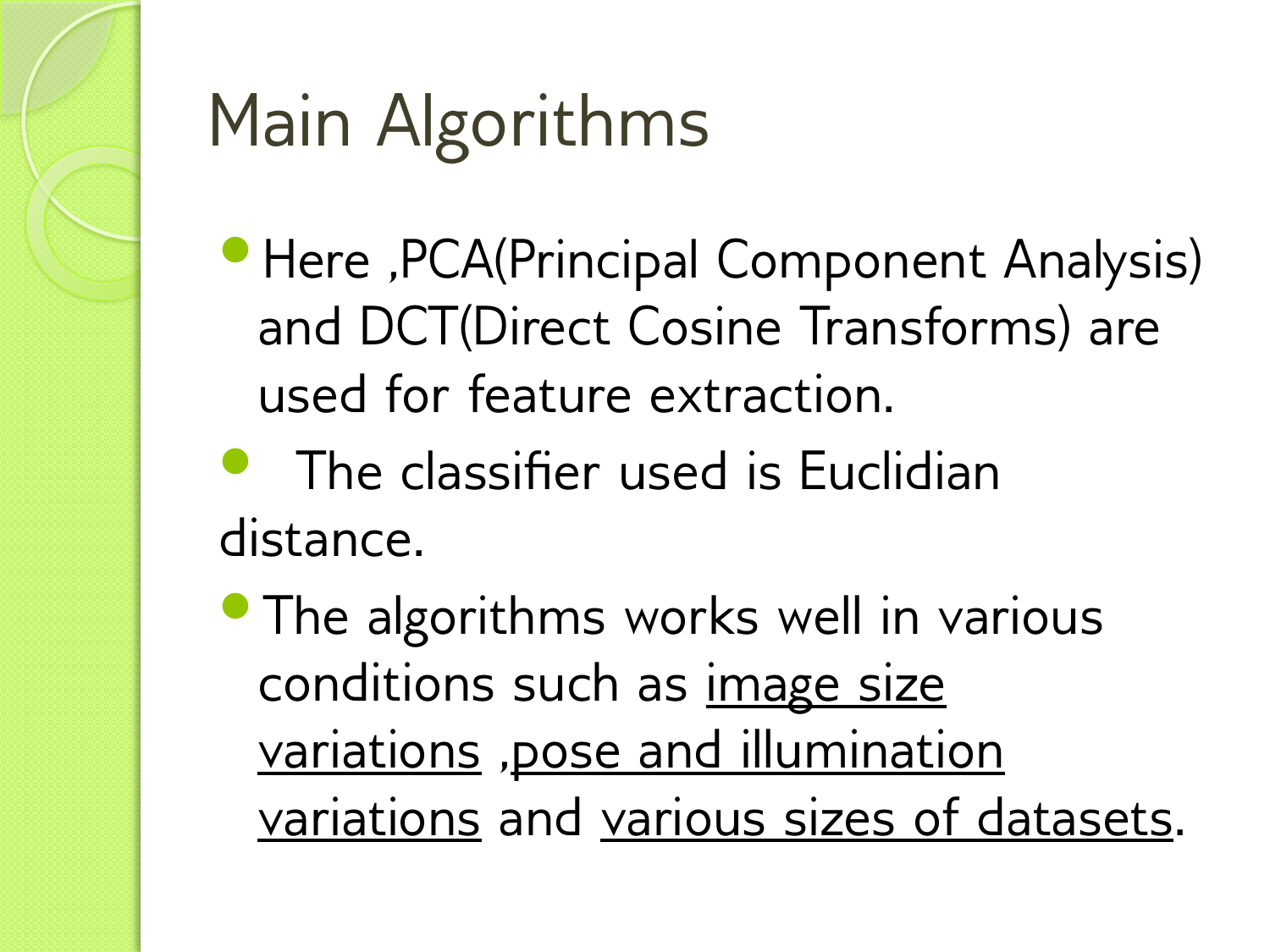

# Main Algorithms
Here ,PCA(Principal Component Analysis) and DCT(Direct Cosine Transforms) are used for feature extraction.
  The classifier used is Euclidian distance.
The algorithms works well in various conditions such as image size variations ,pose and illumination variations and various sizes of datasets.